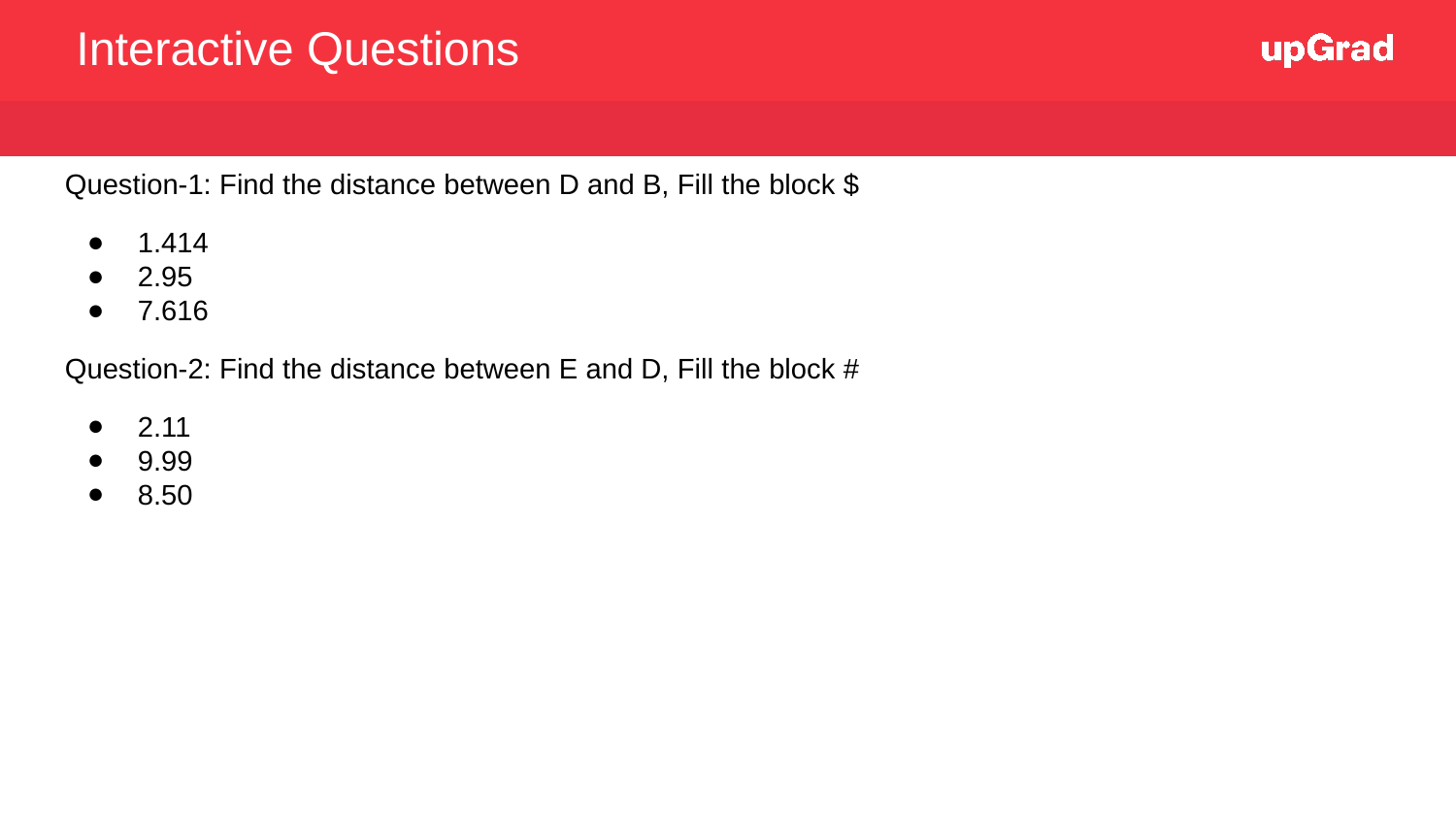

Interactive Questions

Question-1: Find the distance between D and B, Fill the block $
1.414
2.95
7.616
Question-2: Find the distance between E and D, Fill the block #
2.11
9.99
8.50